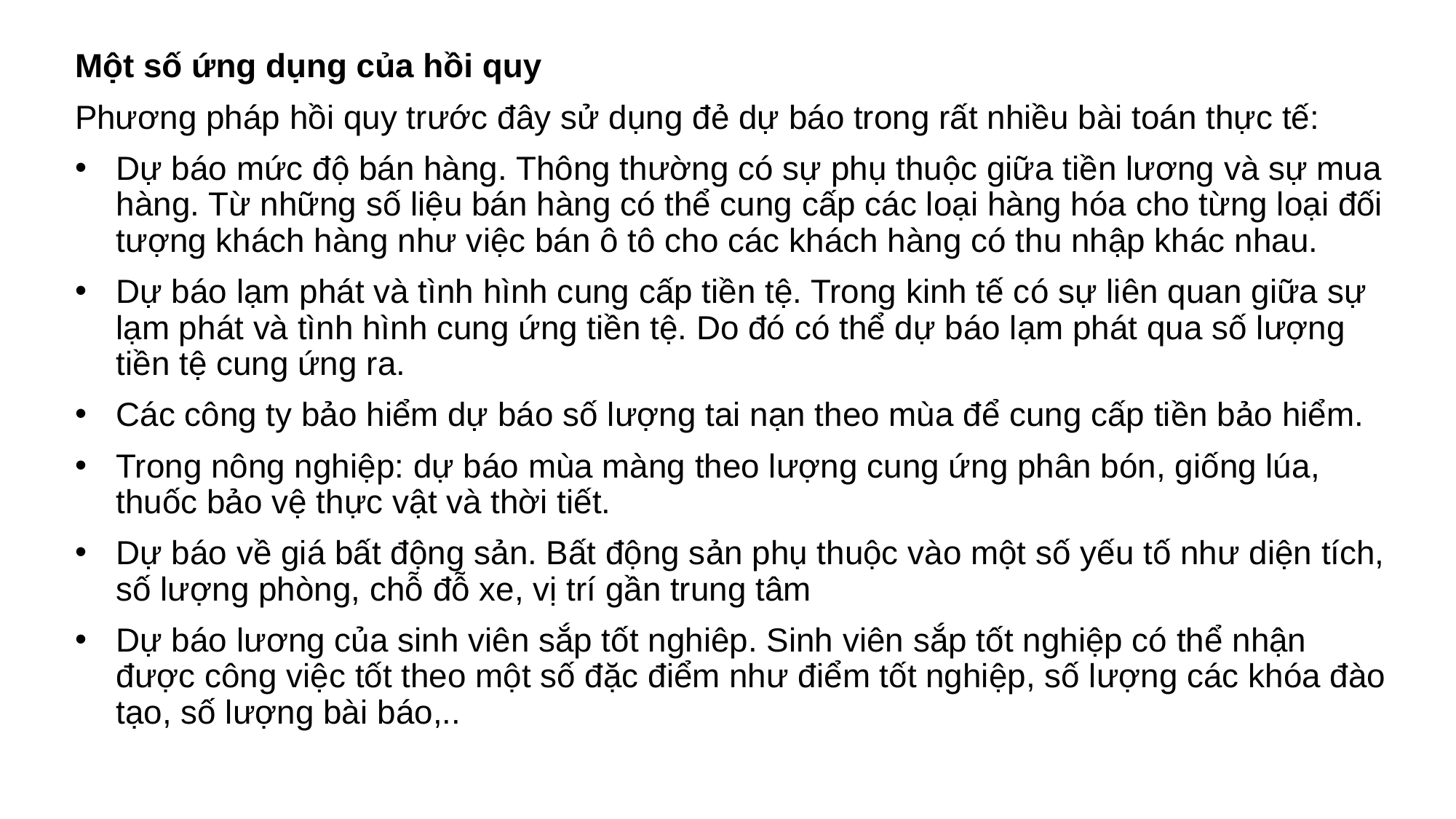

#
Một số ứng dụng của hồi quy
Phương pháp hồi quy trước đây sử dụng đẻ dự báo trong rất nhiều bài toán thực tế:
Dự báo mức độ bán hàng. Thông thường có sự phụ thuộc giữa tiền lương và sự mua hàng. Từ những số liệu bán hàng có thể cung cấp các loại hàng hóa cho từng loại đối tượng khách hàng như việc bán ô tô cho các khách hàng có thu nhập khác nhau.
Dự báo lạm phát và tình hình cung cấp tiền tệ. Trong kinh tế có sự liên quan giữa sự lạm phát và tình hình cung ứng tiền tệ. Do đó có thể dự báo lạm phát qua số lượng tiền tệ cung ứng ra.
Các công ty bảo hiểm dự báo số lượng tai nạn theo mùa để cung cấp tiền bảo hiểm.
Trong nông nghiệp: dự báo mùa màng theo lượng cung ứng phân bón, giống lúa, thuốc bảo vệ thực vật và thời tiết.
Dự báo về giá bất động sản. Bất động sản phụ thuộc vào một số yếu tố như diện tích, số lượng phòng, chỗ đỗ xe, vị trí gần trung tâm
Dự báo lương của sinh viên sắp tốt nghiêp. Sinh viên sắp tốt nghiệp có thể nhận được công việc tốt theo một số đặc điểm như điểm tốt nghiệp, số lượng các khóa đào tạo, số lượng bài báo,..